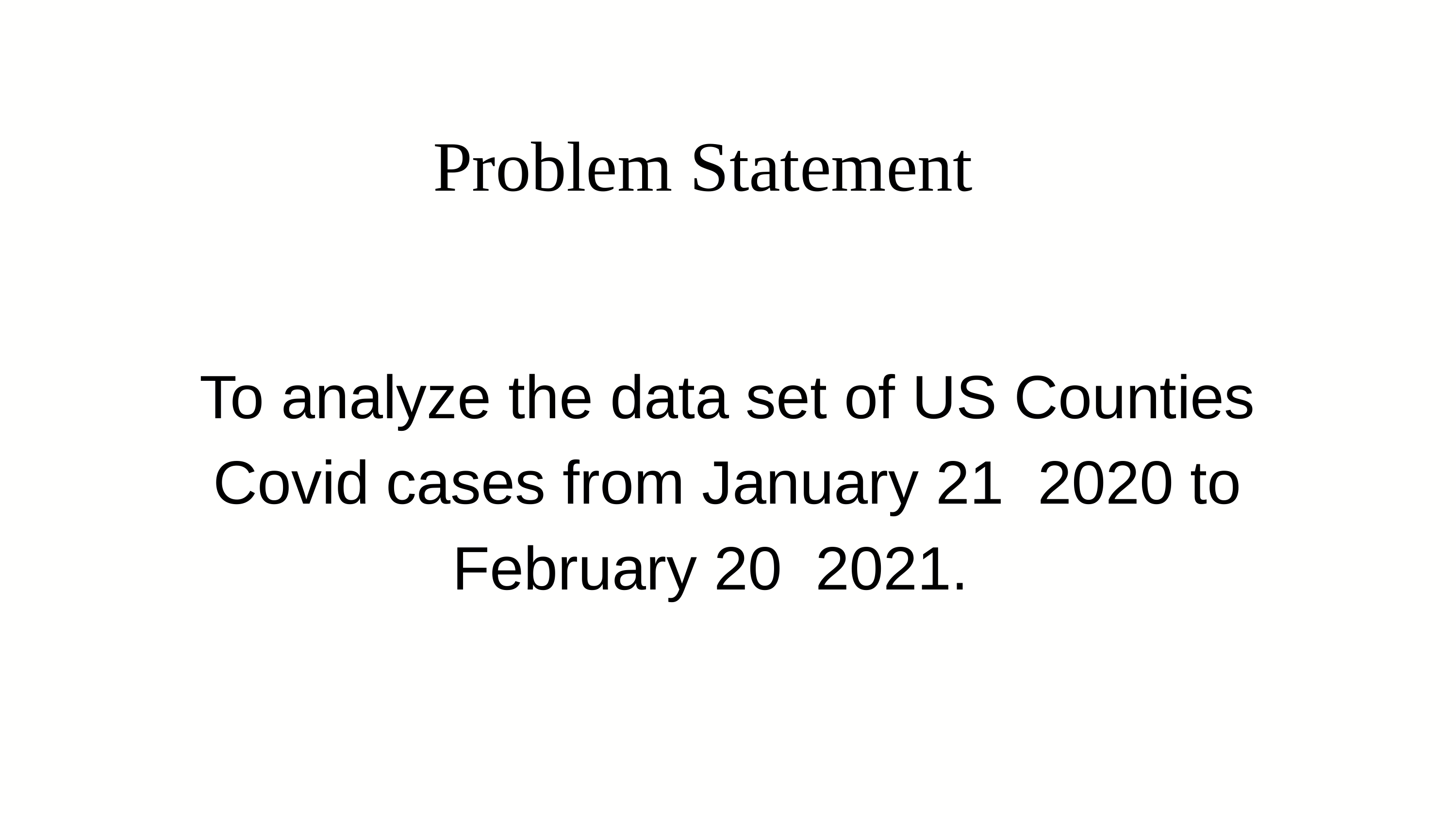

Problem Statement
To analyze the data set of US Counties Covid cases from January 21  2020 to February 20  2021.